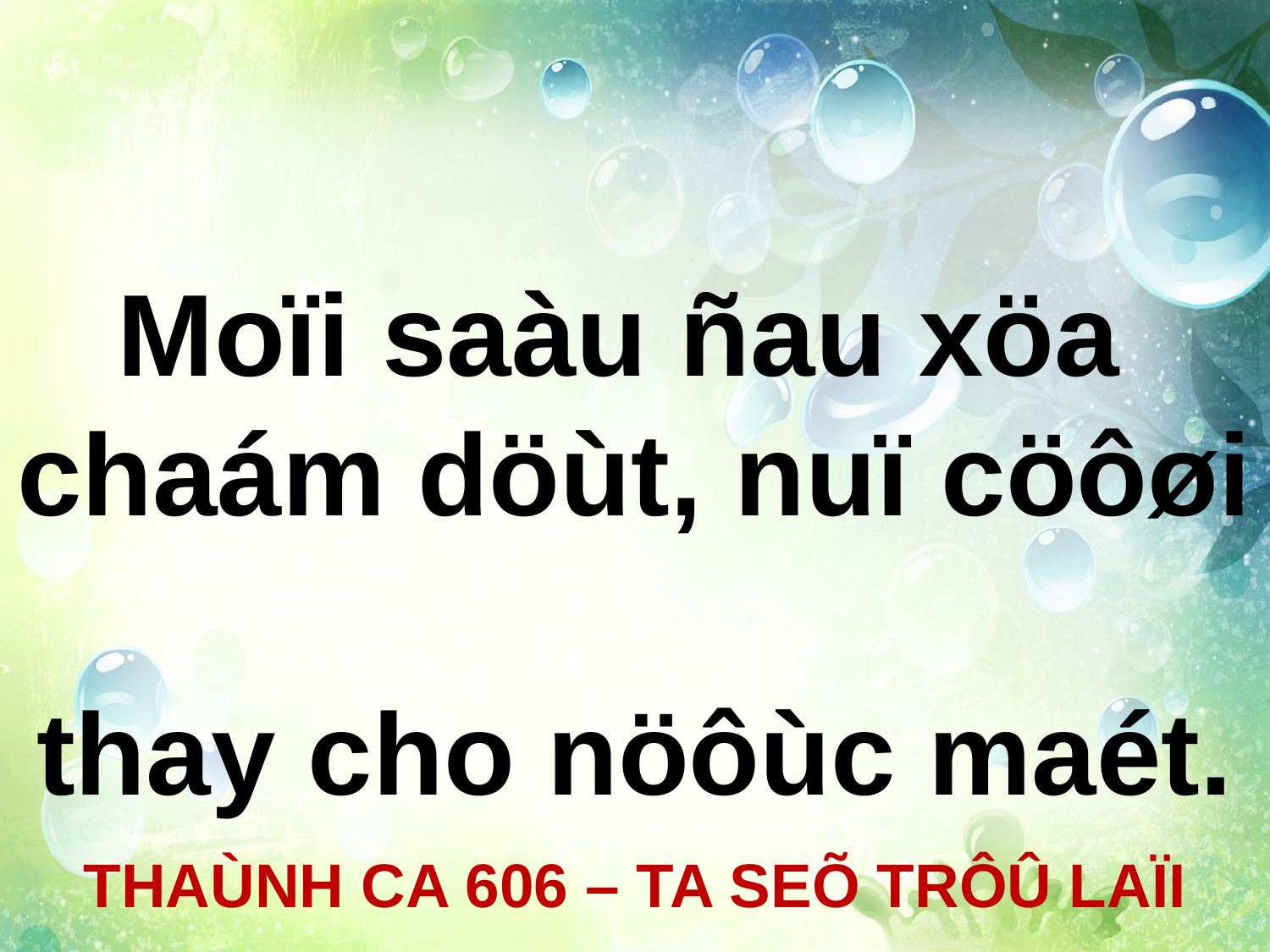

Moïi saàu ñau xöa
chaám döùt, nuï cöôøi
thay cho nöôùc maét.
THAÙNH CA 606 – TA SEÕ TRÔÛ LAÏI